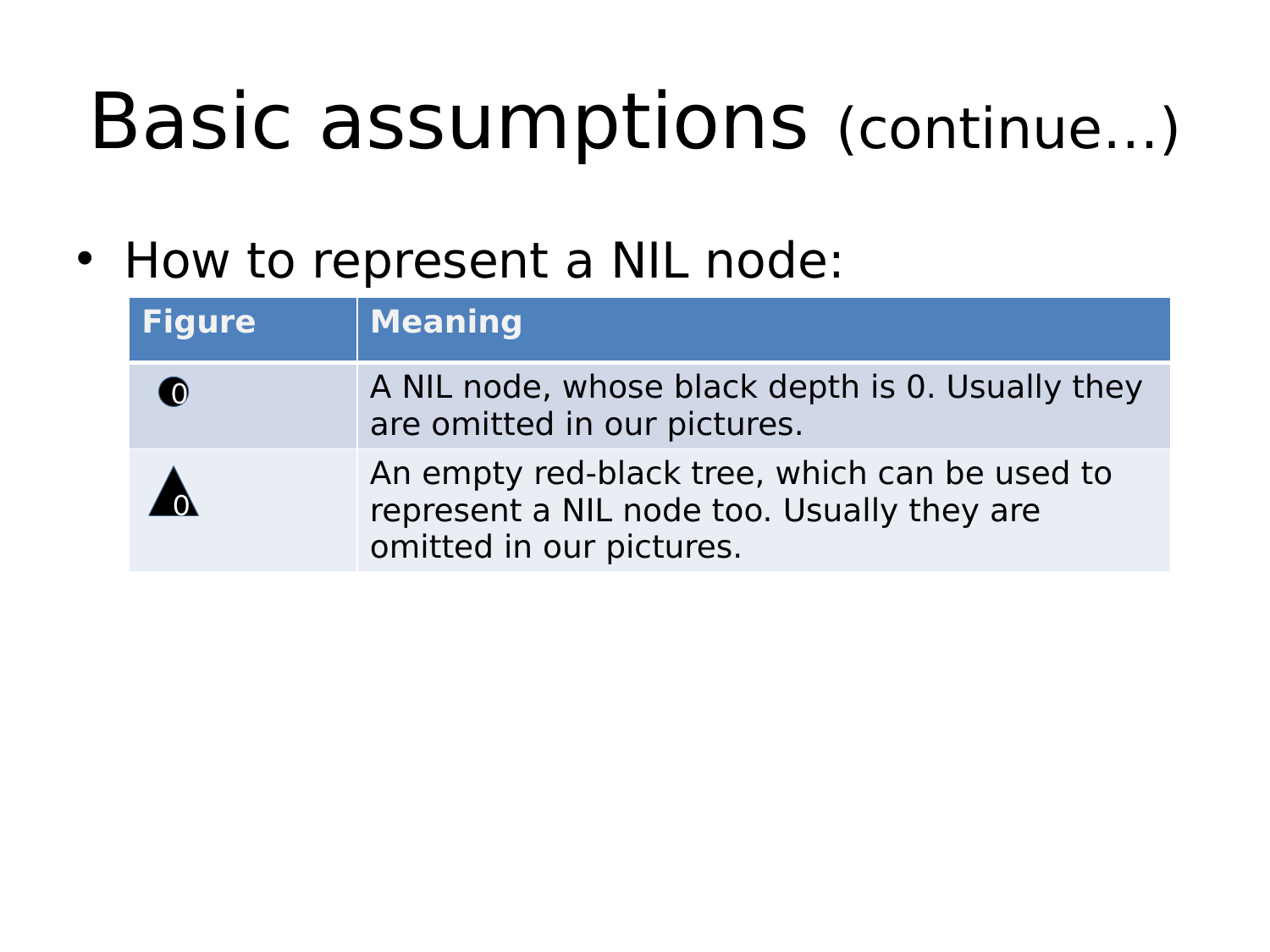

# Basic assumptions (continue…)
How to represent a NIL node:
| Figure | Meaning |
| --- | --- |
|  | A NIL node, whose black depth is 0. Usually they are omitted in our pictures. |
|  | An empty red-black tree, which can be used to represent a NIL node too. Usually they are omitted in our pictures. |
0
0